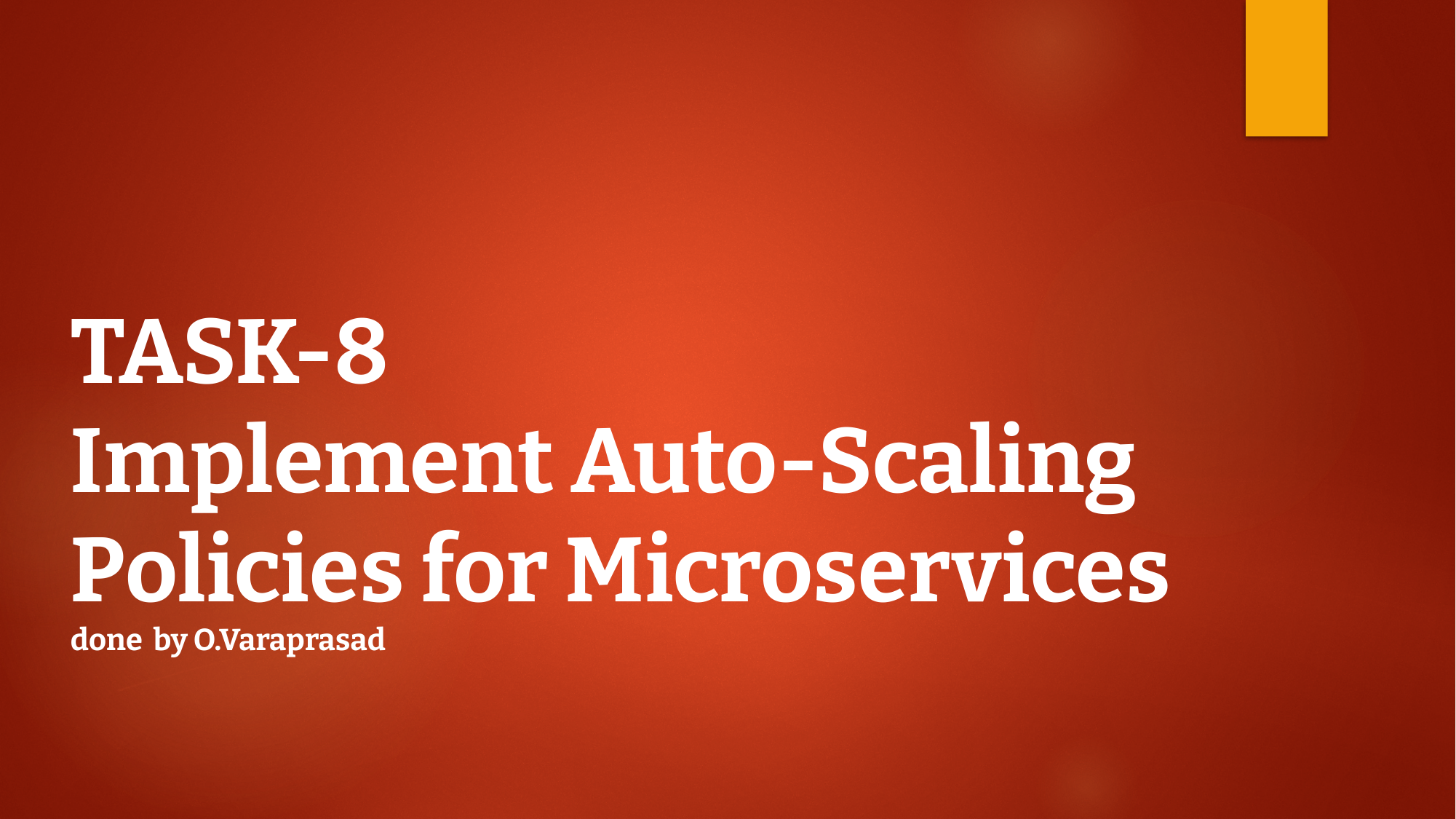

# TASK-8 Implement Auto-Scaling Policies for Microservices done  by O.Varaprasad